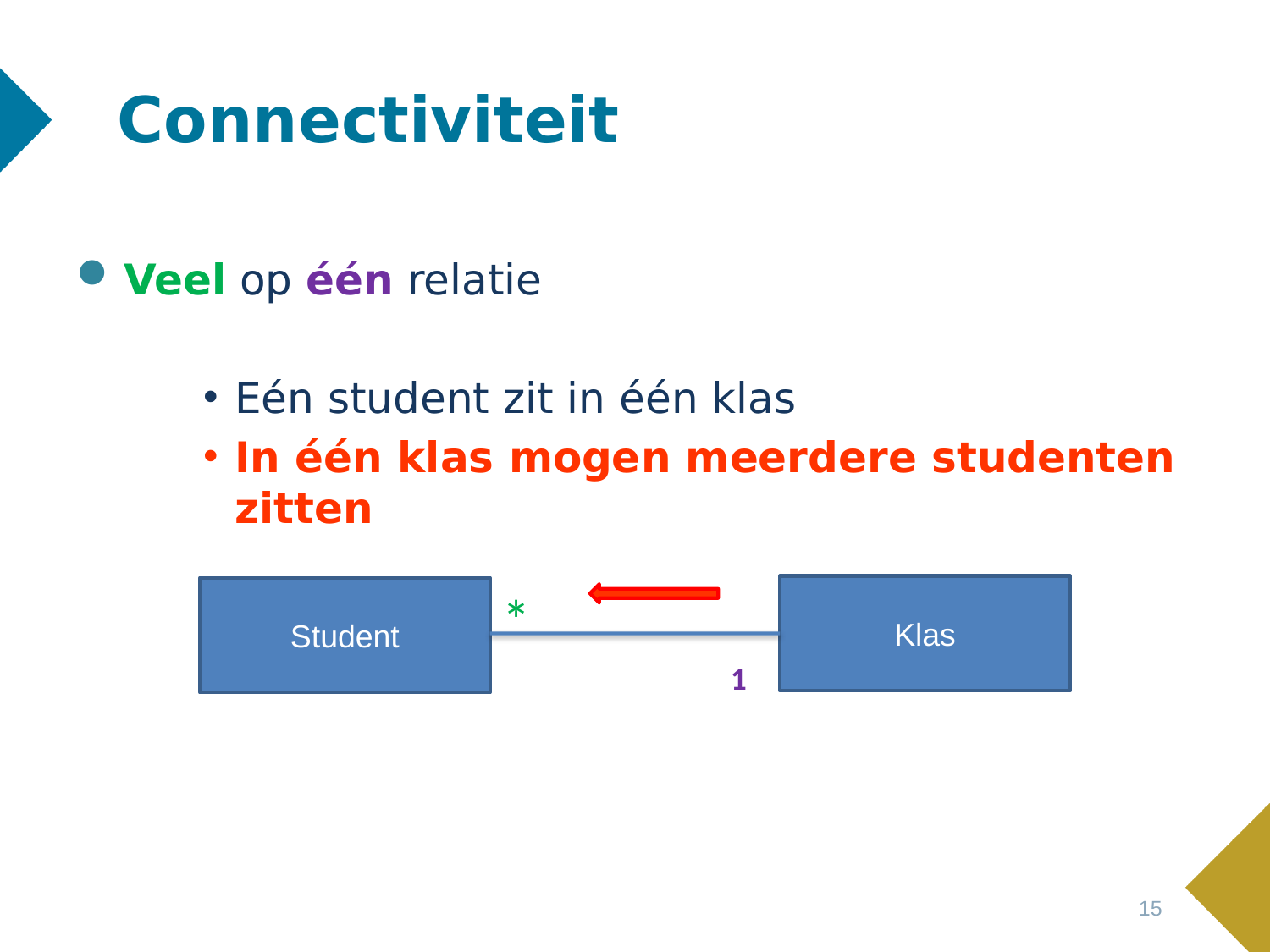

# Connectiviteit
Veel op één relatie

Eén student zit in één klas
In één klas mogen meerdere studenten zitten
Klas
Student
*

1
15